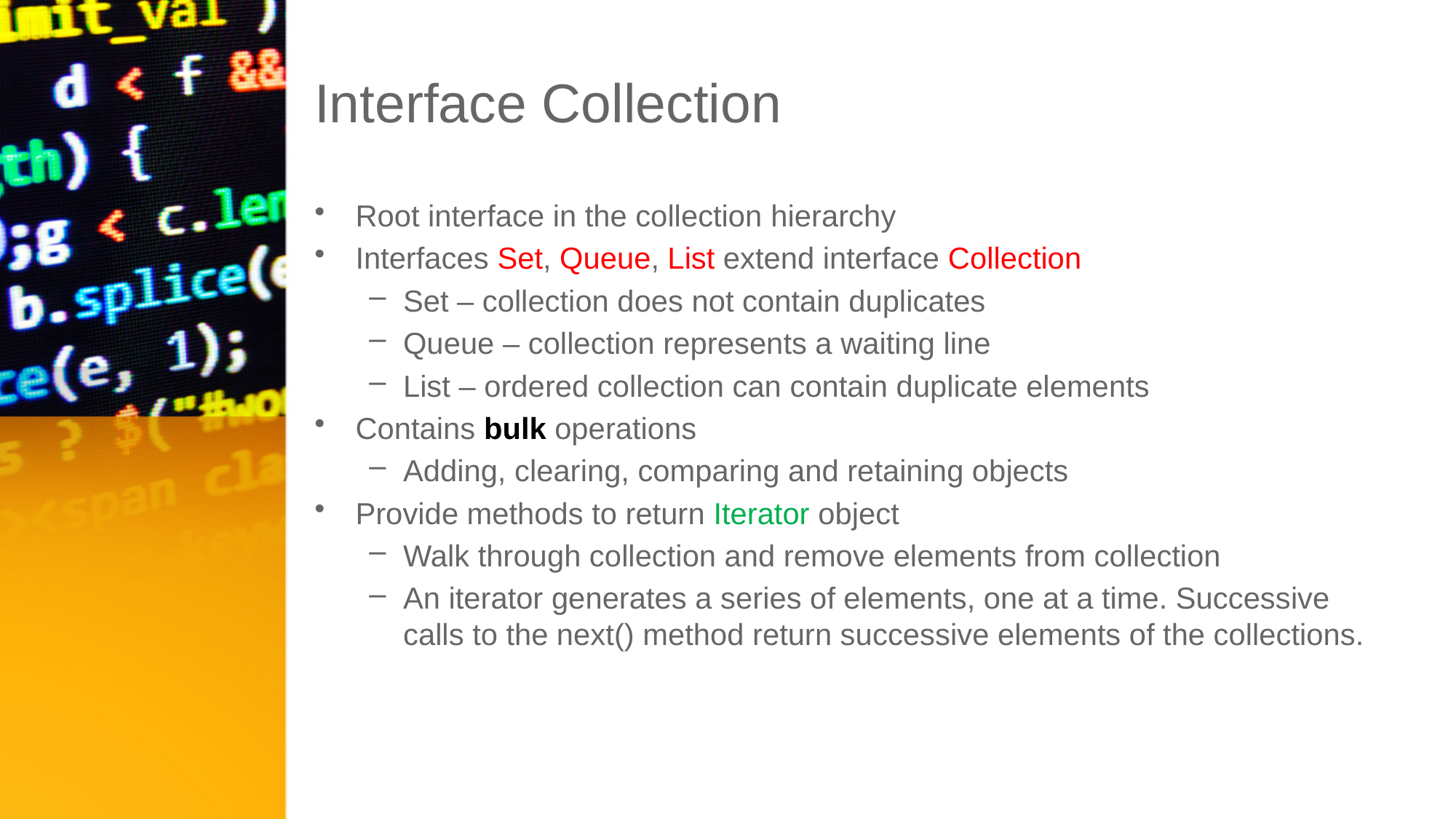

# Interface Collection
Root interface in the collection hierarchy
Interfaces Set, Queue, List extend interface Collection
Set – collection does not contain duplicates
Queue – collection represents a waiting line
List – ordered collection can contain duplicate elements
Contains bulk operations
Adding, clearing, comparing and retaining objects
Provide methods to return Iterator object
Walk through collection and remove elements from collection
An iterator generates a series of elements, one at a time. Successive calls to the next() method return successive elements of the collections.